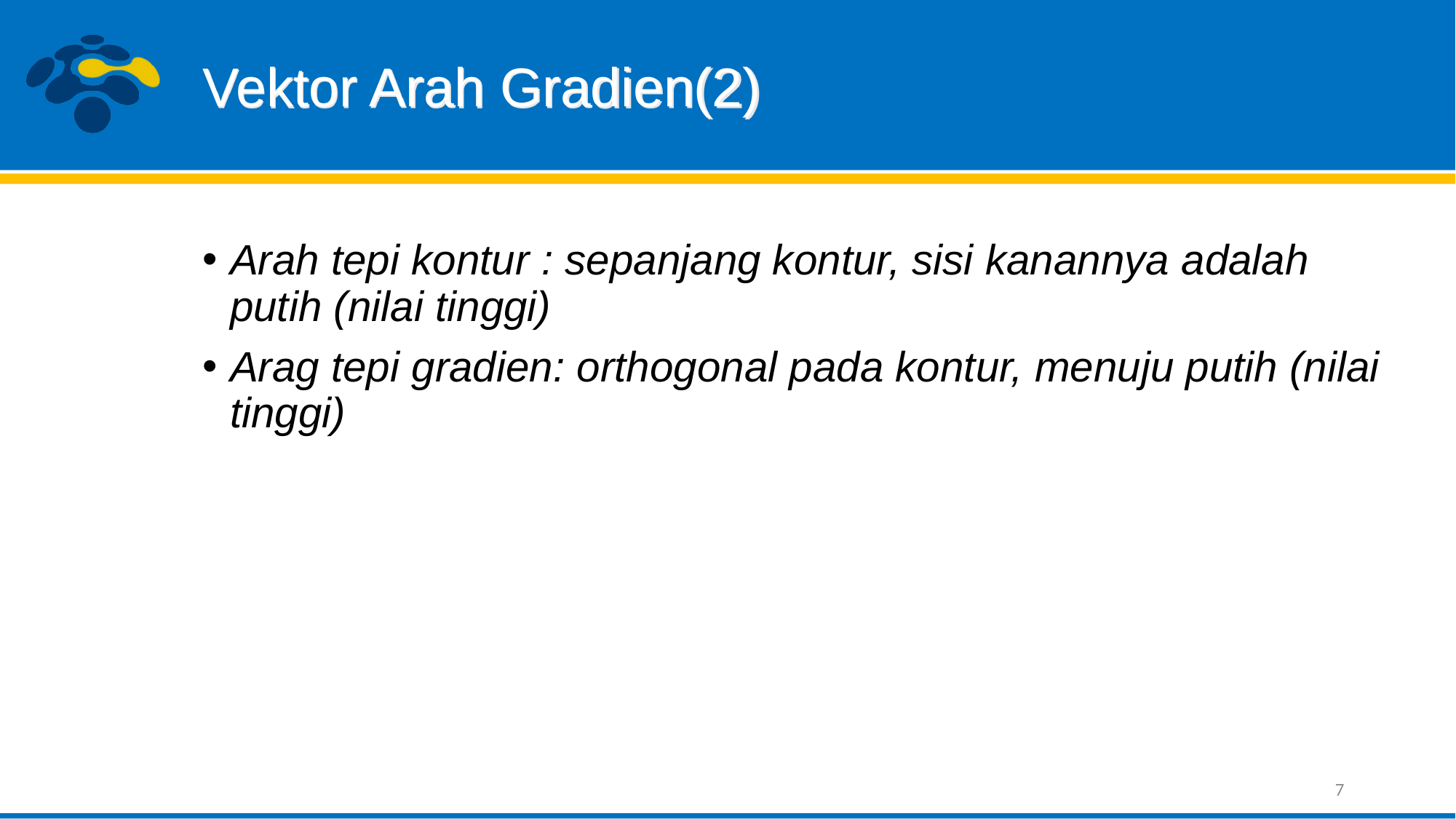

# Vektor Arah Gradien(2)
Arah tepi kontur : sepanjang kontur, sisi kanannya adalah putih (nilai tinggi)
Arag tepi gradien: orthogonal pada kontur, menuju putih (nilai tinggi)
7